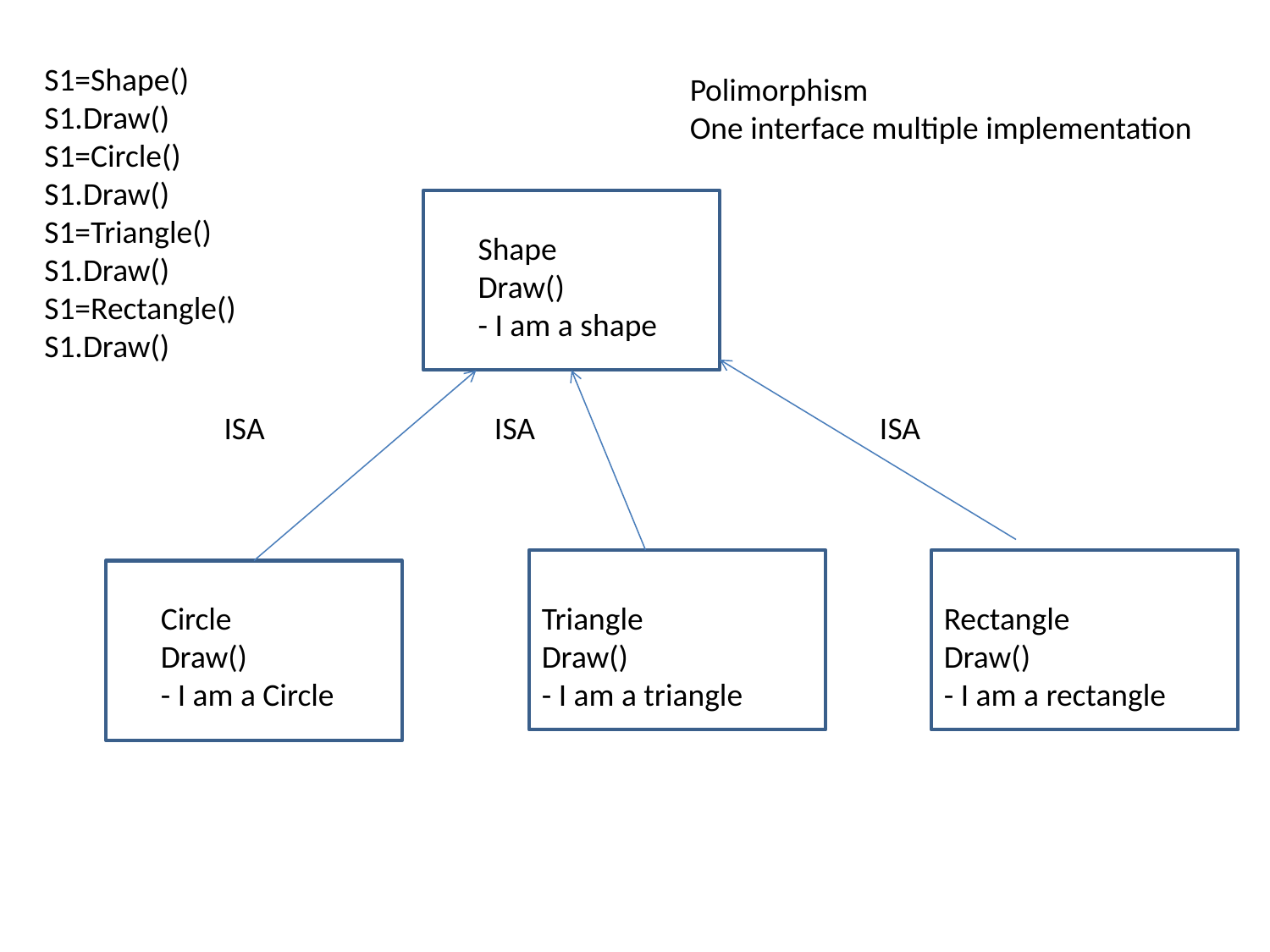

S1=Shape()
S1.Draw()
S1=Circle()
S1.Draw()
S1=Triangle()
S1.Draw()
S1=Rectangle()
S1.Draw()
Polimorphism
One interface multiple implementation

Shape
Draw()
- I am a shape
ISA                                ISA                                                ISA

Circle
Draw()
- I am a Circle
Triangle
Draw()
- I am a triangle
Rectangle
Draw()
- I am a rectangle